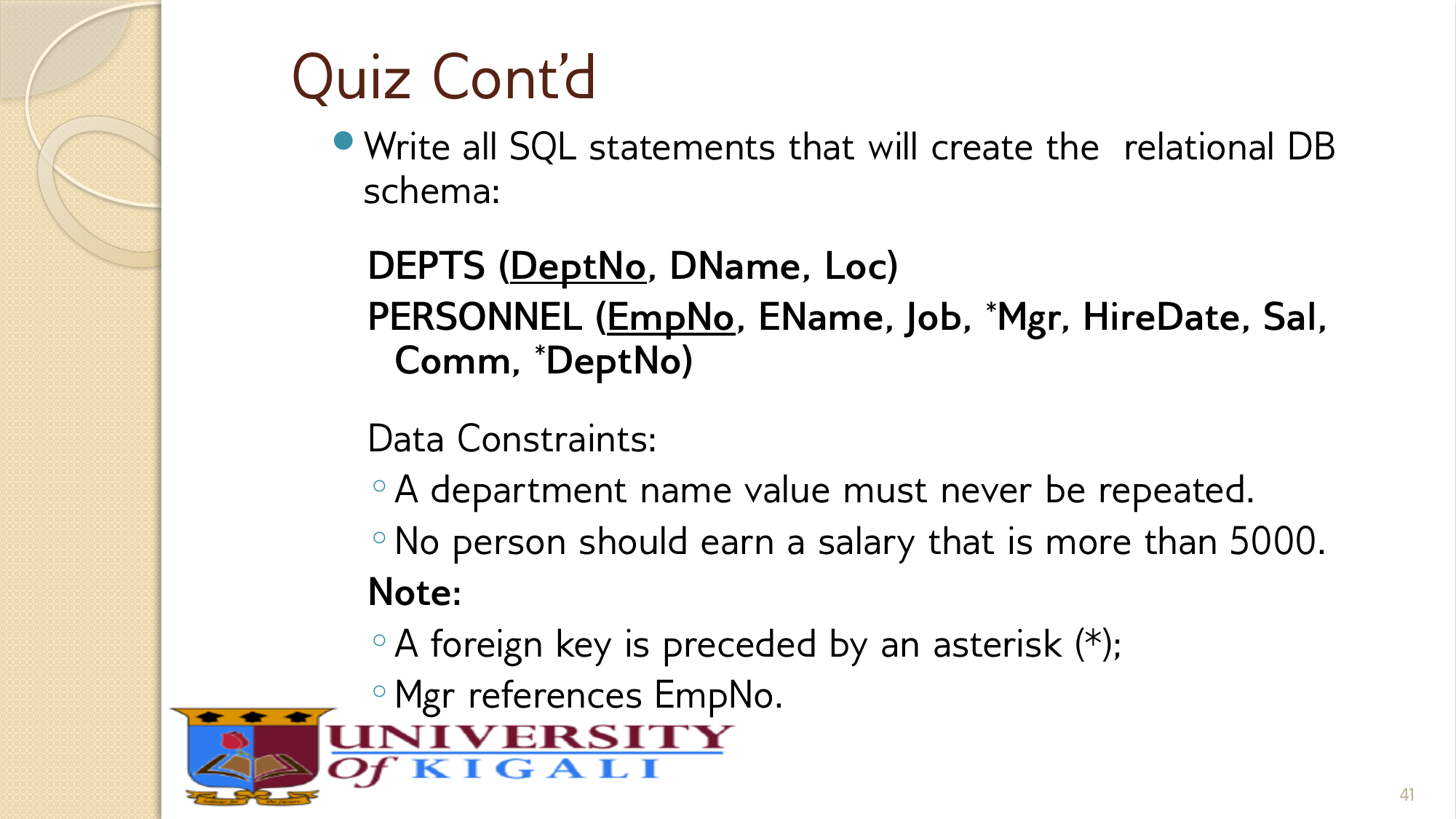

# Quiz Cont’d
Write all SQL statements that will create the  relational DB schema:

DEPTS (DeptNo, DName, Loc)
PERSONNEL (EmpNo, EName, Job, *Mgr, HireDate, Sal, Comm, *DeptNo)

Data Constraints:
A department name value must never be repeated.
No person should earn a salary that is more than 5000.
Note:
A foreign key is preceded by an asterisk (*);
Mgr references EmpNo.
41